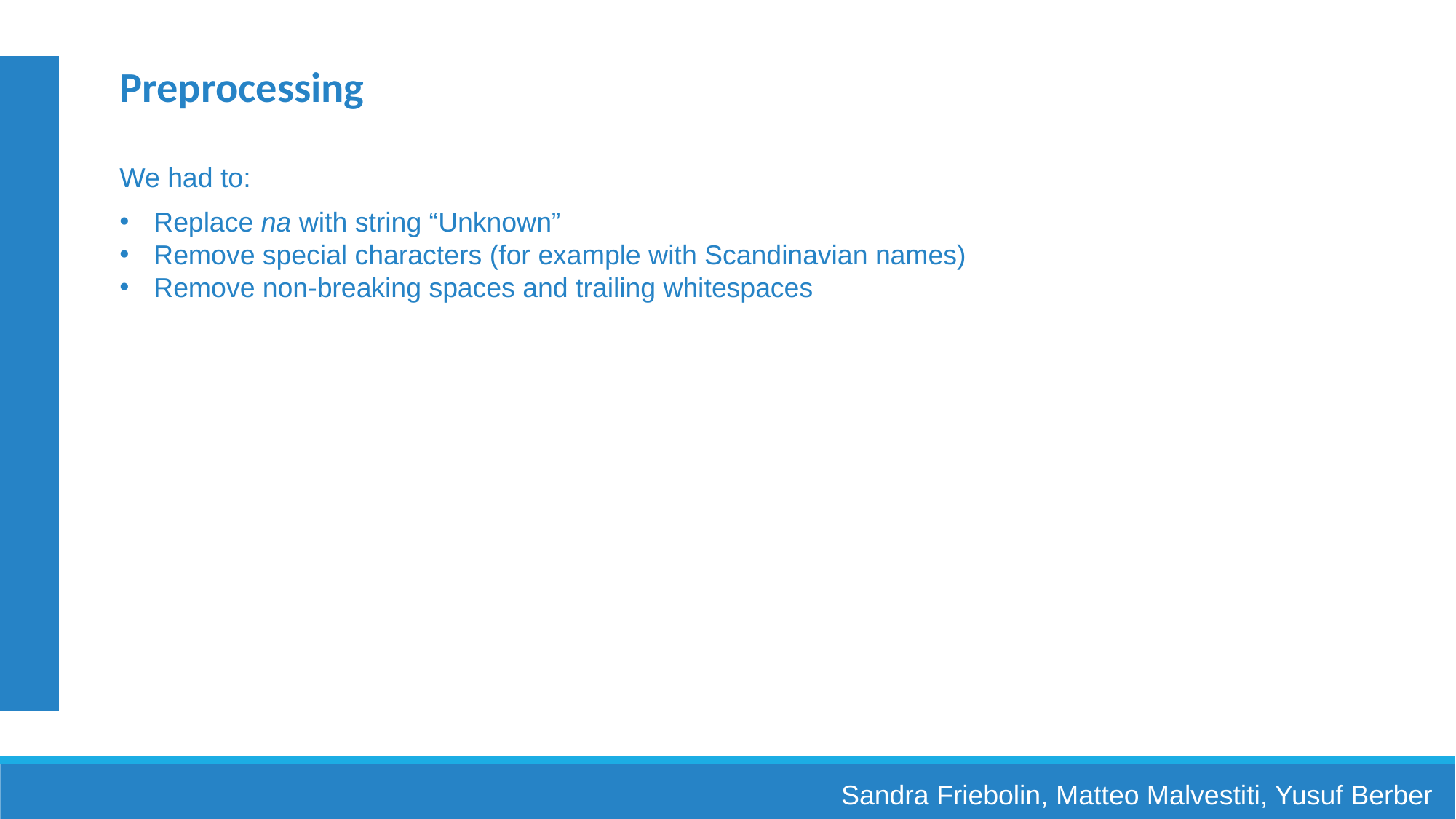

Preprocessing
We had to:
Replace na with string “Unknown”
Remove special characters (for example with Scandinavian names)
Remove non-breaking spaces and trailing whitespaces

Sandra Friebolin, Matteo Malvestiti, Yusuf Berber